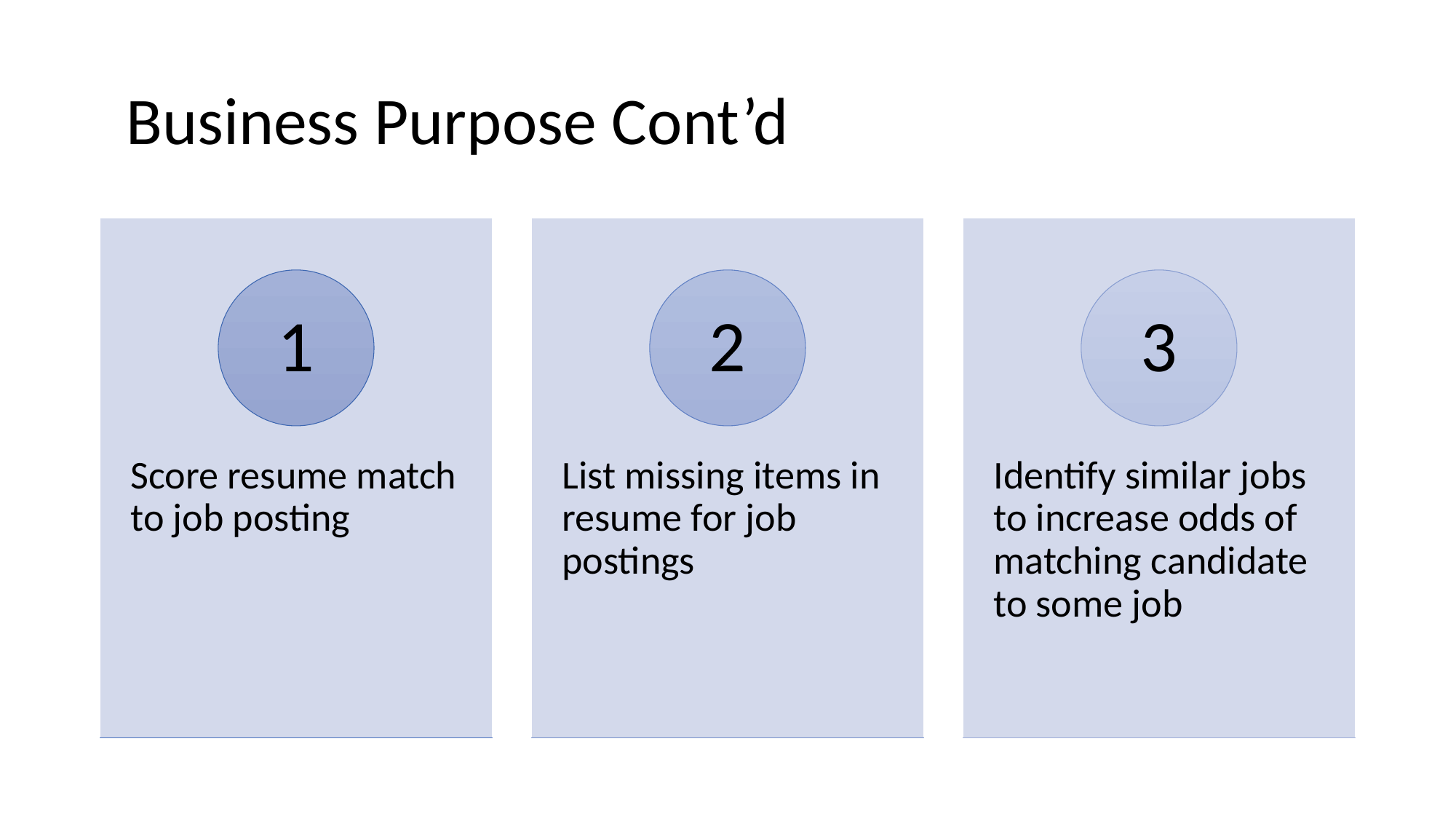

# Business Purpose Cont’d
Score resume match to job posting
1
List missing items in resume for job postings
2
Identify similar jobs to increase odds of matching candidate to some job
3